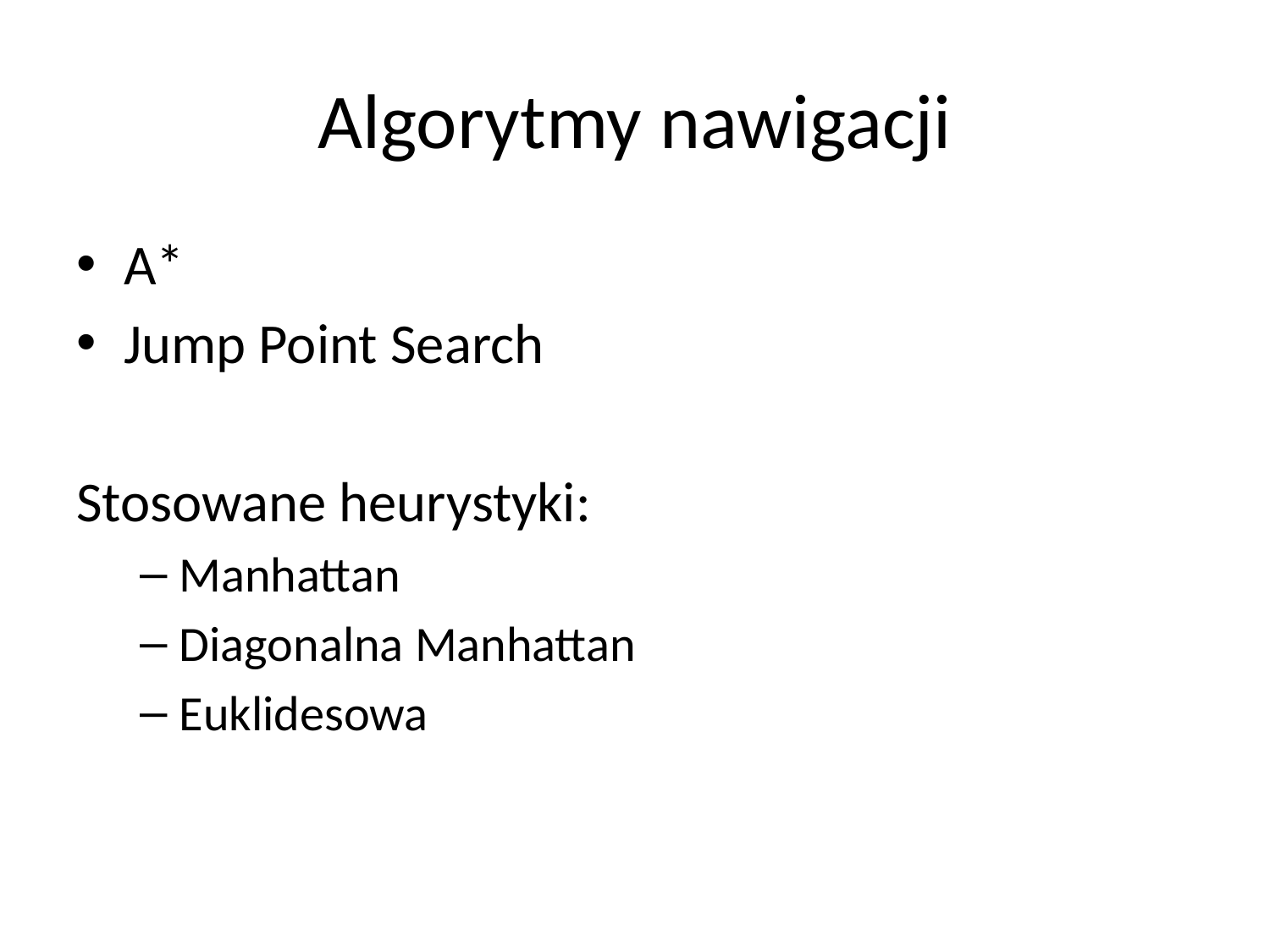

# Algorytmy nawigacji
A*
Jump Point Search

Stosowane heurystyki:
Manhattan
Diagonalna Manhattan
Euklidesowa